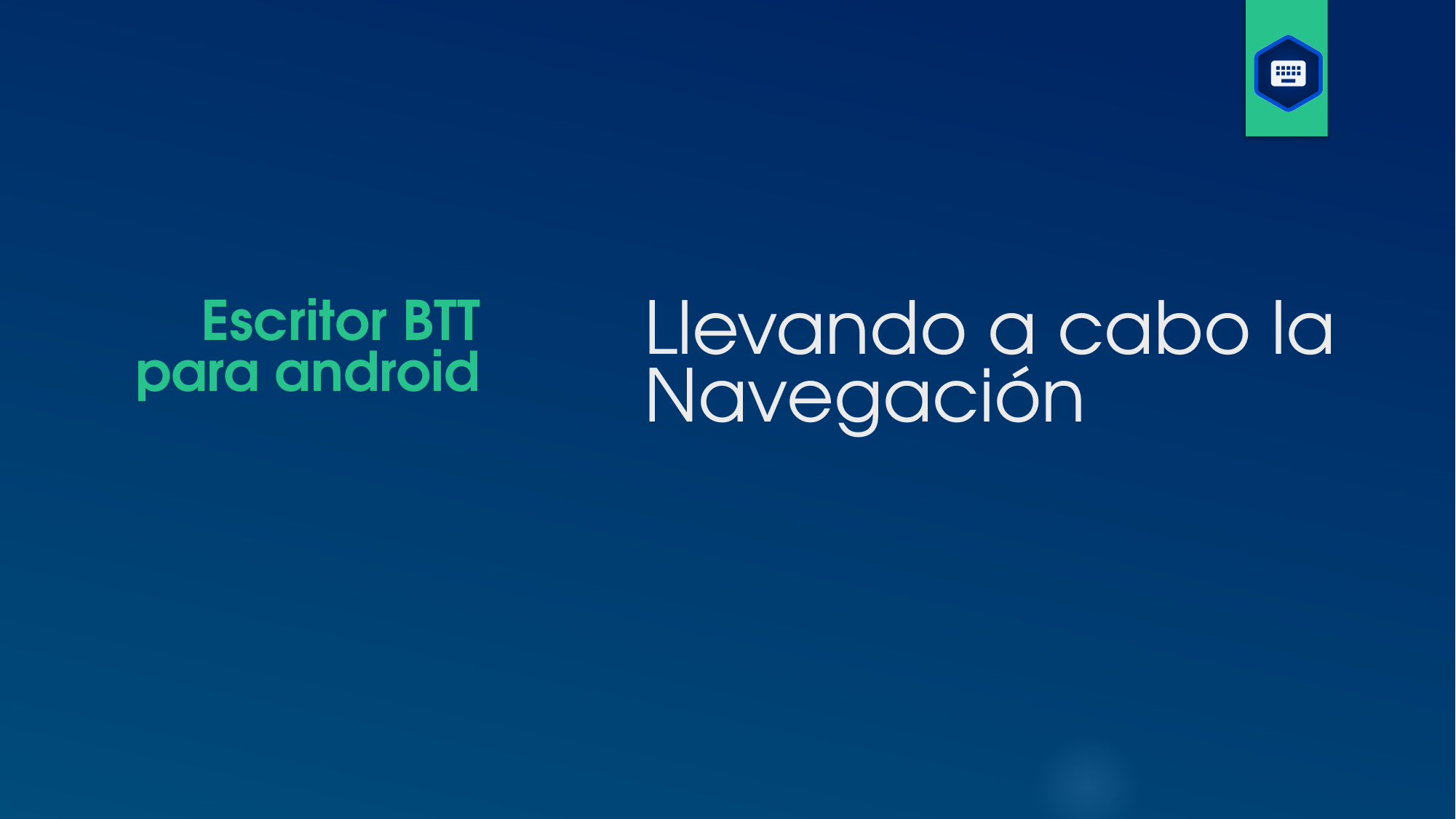

Escritor BTT para android
# Llevando a cabo la Navegación